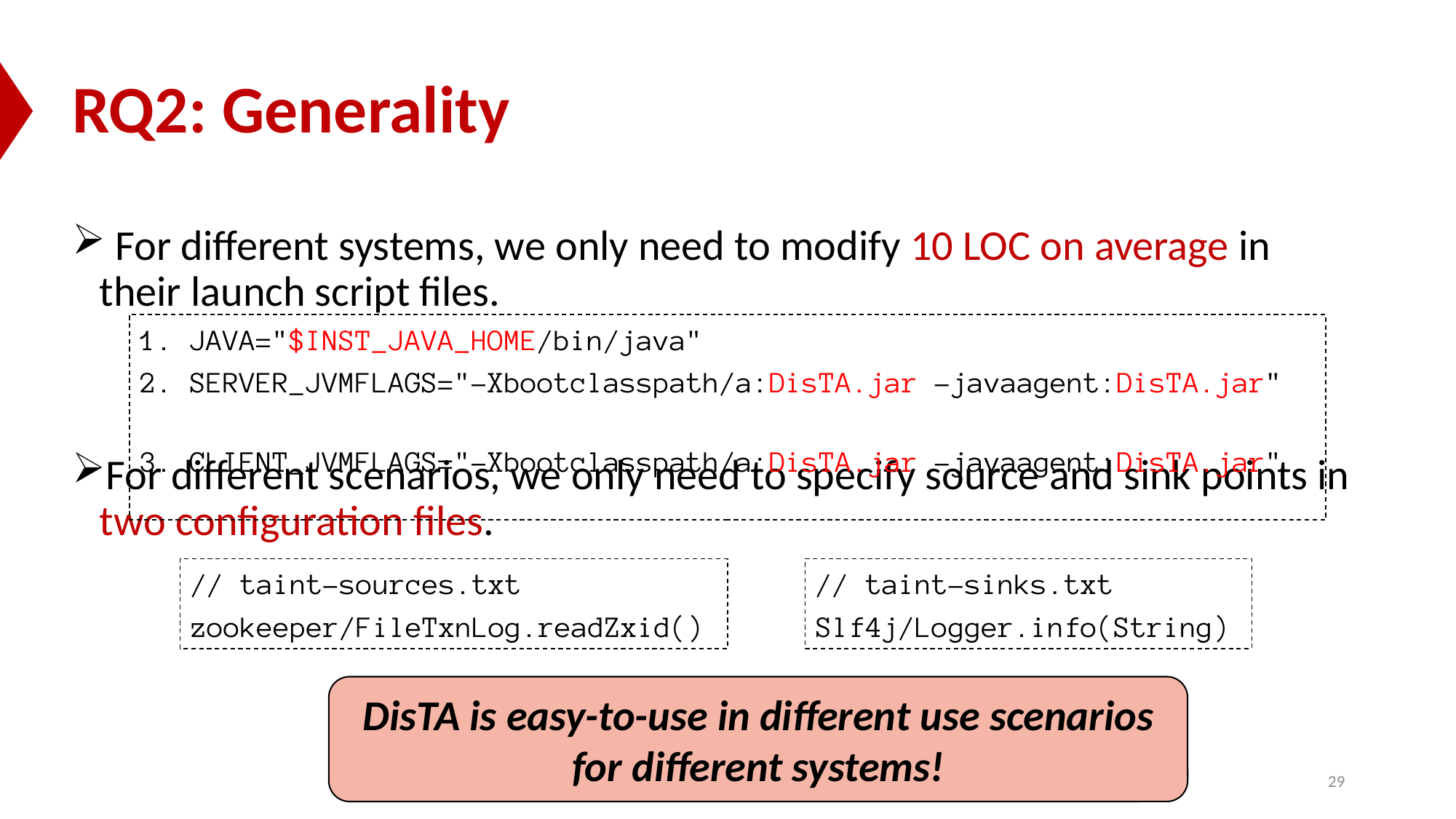

# RQ2: Generality
 For different systems, we only need to modify 10 LOC on average in their launch script files.

For different scenarios, we only need to specify source and sink points in two configuration files.

1. JAVA="$INST_JAVA_HOME/bin/java"
2. SERVER_JVMFLAGS="-Xbootclasspath/a:DisTA.jar -javaagent:DisTA.jar"
3. CLIENT_JVMFLAGS="-Xbootclasspath/a:DisTA.jar -javaagent:DisTA.jar"
// taint-sources.txt
zookeeper/FileTxnLog.readZxid()
// taint-sinks.txt
Slf4j/Logger.info(String)
DisTA is easy-to-use in different use scenarios for different systems!
29